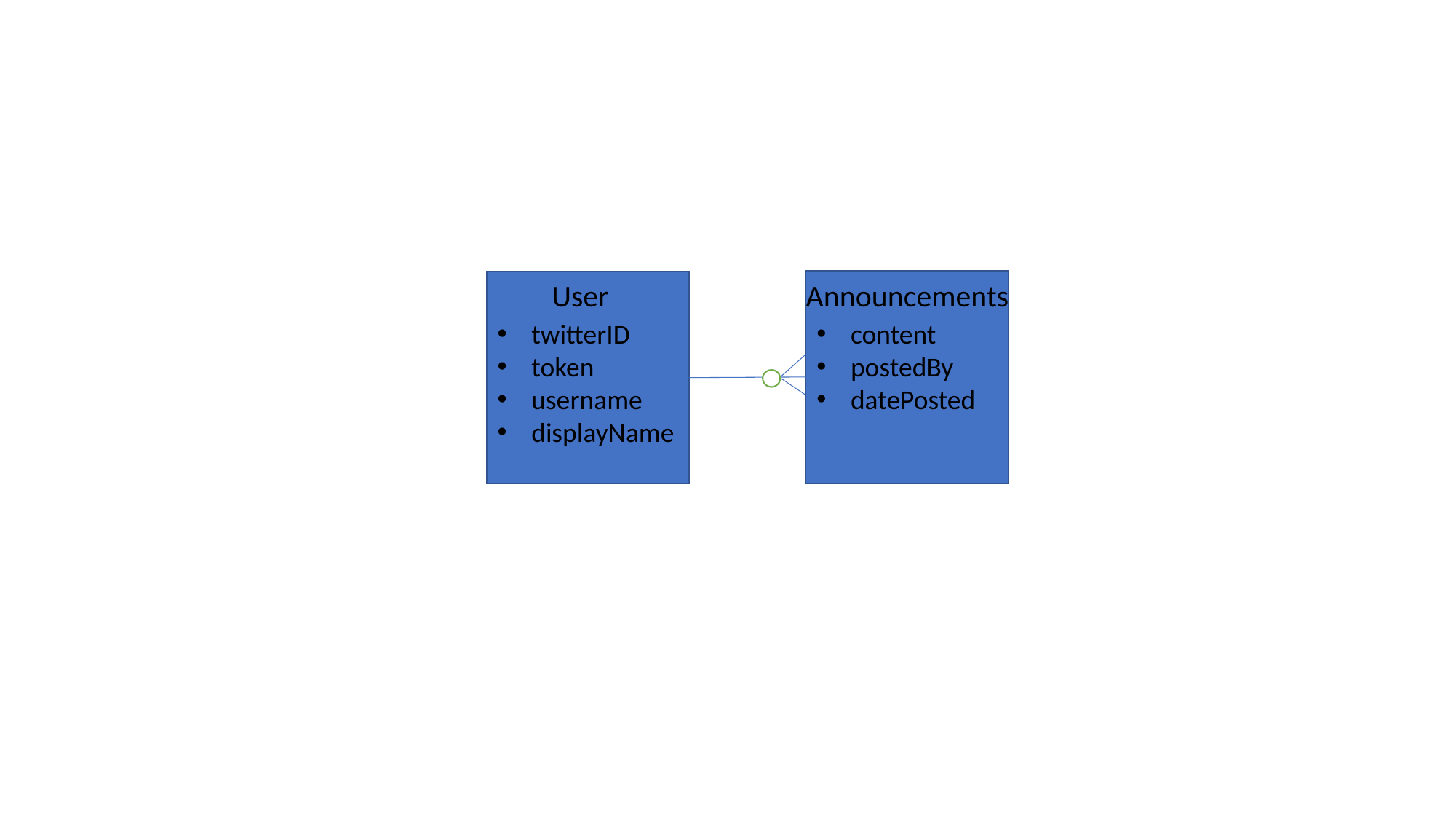

User
Announcements

content
postedBy
datePosted

twitterID
token
username
displayName